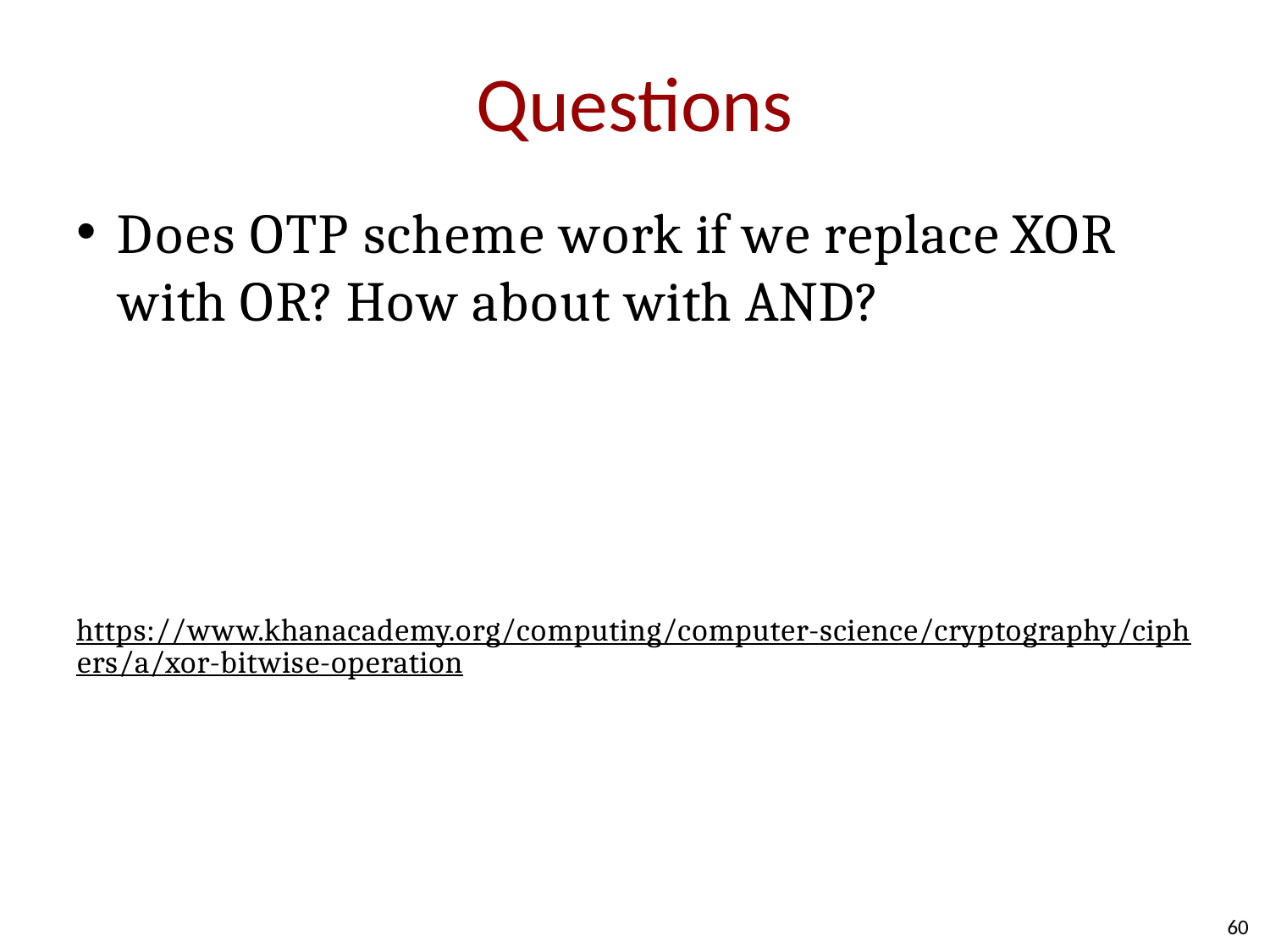

# Questions
Does OTP scheme work if we replace XOR with OR? How about with AND?

https://www.khanacademy.org/computing/computer-science/cryptography/ciphers/a/xor-bitwise-operation
60